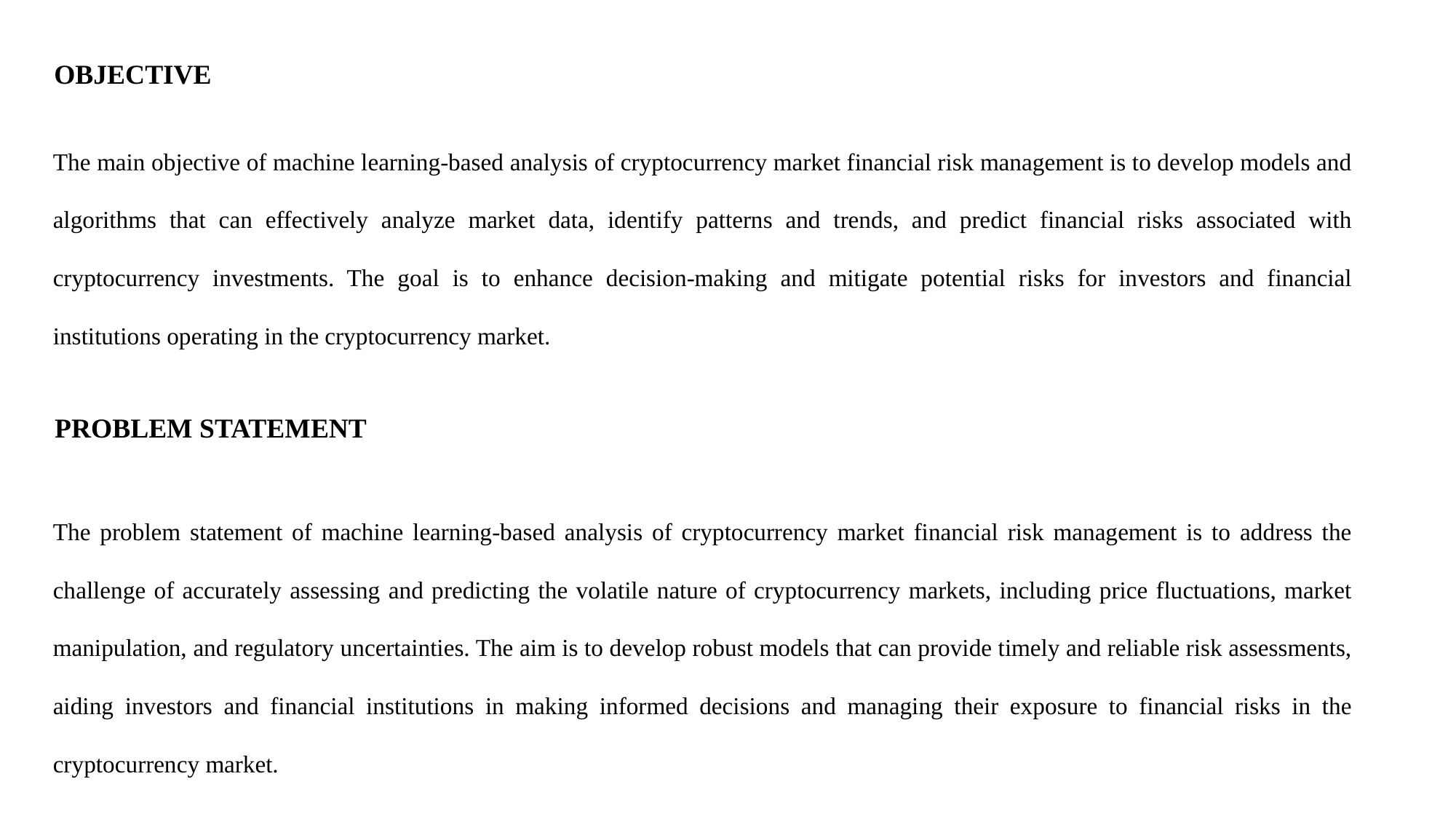

OBJECTIVE
The main objective of machine learning-based analysis of cryptocurrency market financial risk management is to develop models and algorithms that can effectively analyze market data, identify patterns and trends, and predict financial risks associated with cryptocurrency investments. The goal is to enhance decision-making and mitigate potential risks for investors and financial institutions operating in the cryptocurrency market.
PROBLEM STATEMENT
The problem statement of machine learning-based analysis of cryptocurrency market financial risk management is to address the challenge of accurately assessing and predicting the volatile nature of cryptocurrency markets, including price fluctuations, market manipulation, and regulatory uncertainties. The aim is to develop robust models that can provide timely and reliable risk assessments, aiding investors and financial institutions in making informed decisions and managing their exposure to financial risks in the cryptocurrency market.